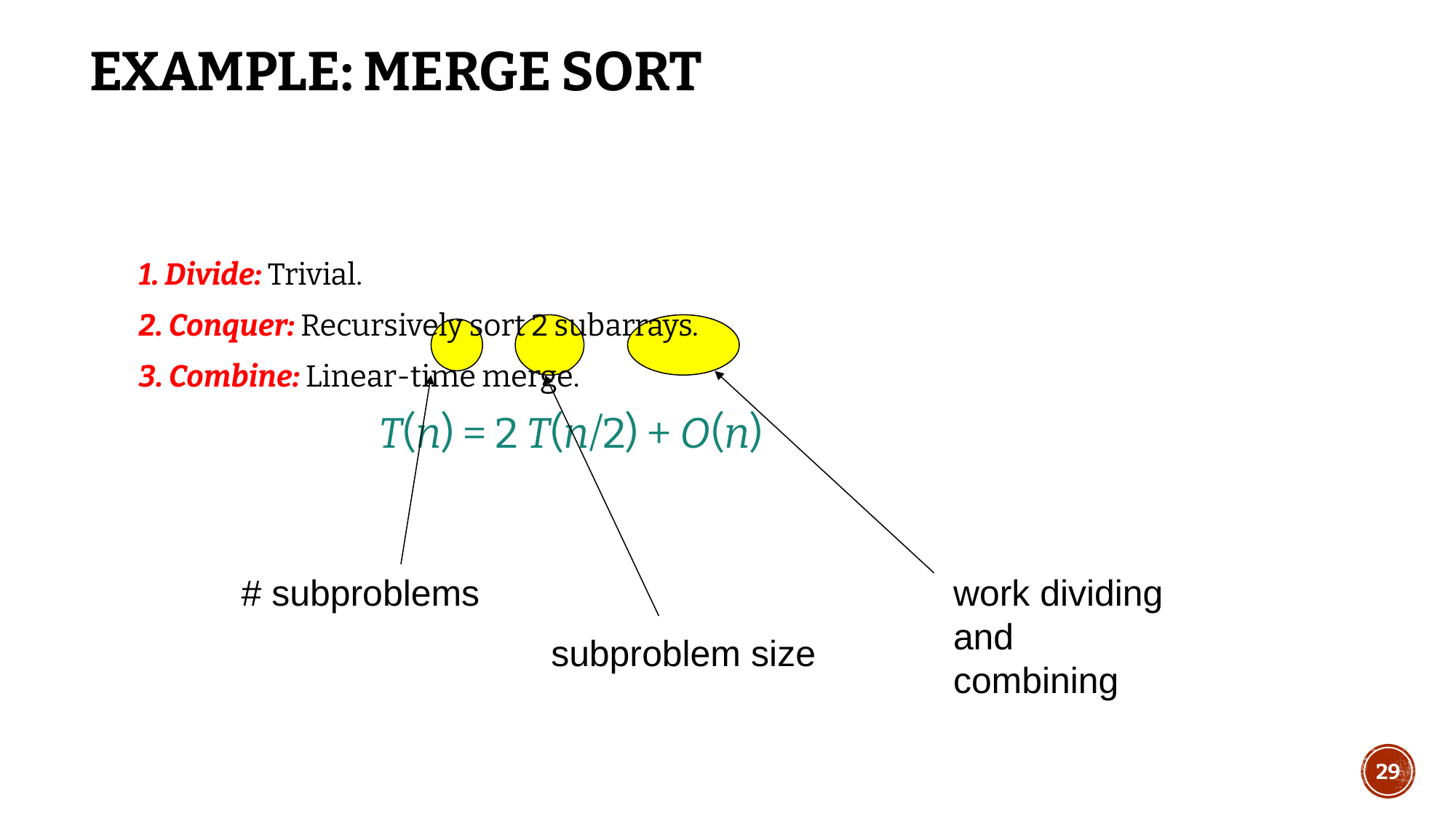

# Example: merge sort
1. Divide: Trivial.
2. Conquer: Recursively sort 2 subarrays.
3. Combine: Linear-time merge.
			T(n) = 2 T(n/2) + O(n)

work dividing
and combining
# subproblems
subproblem size
29